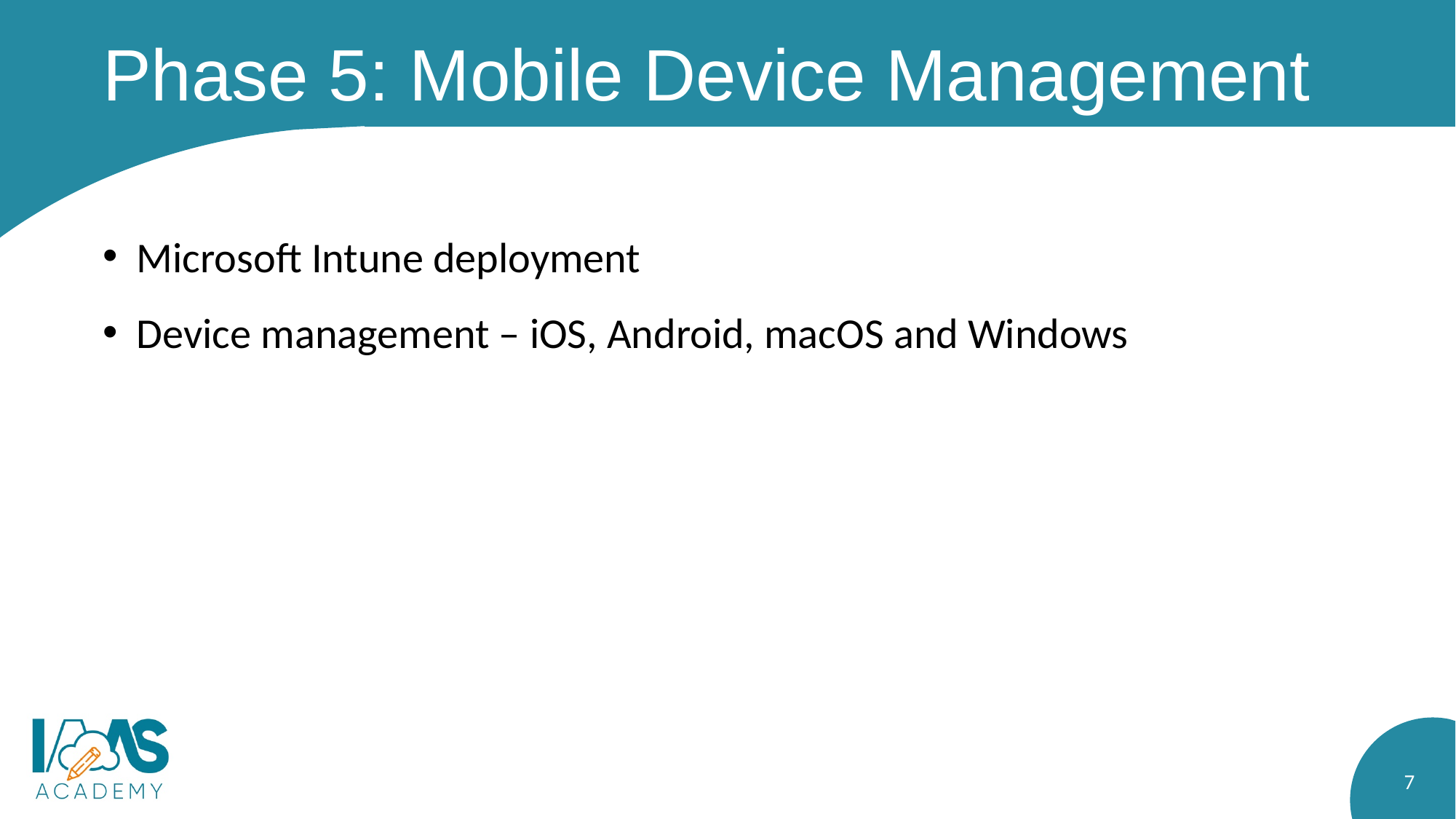

# Phase 5: Mobile Device Management
Microsoft Intune deployment
Device management – iOS, Android, macOS and Windows

7